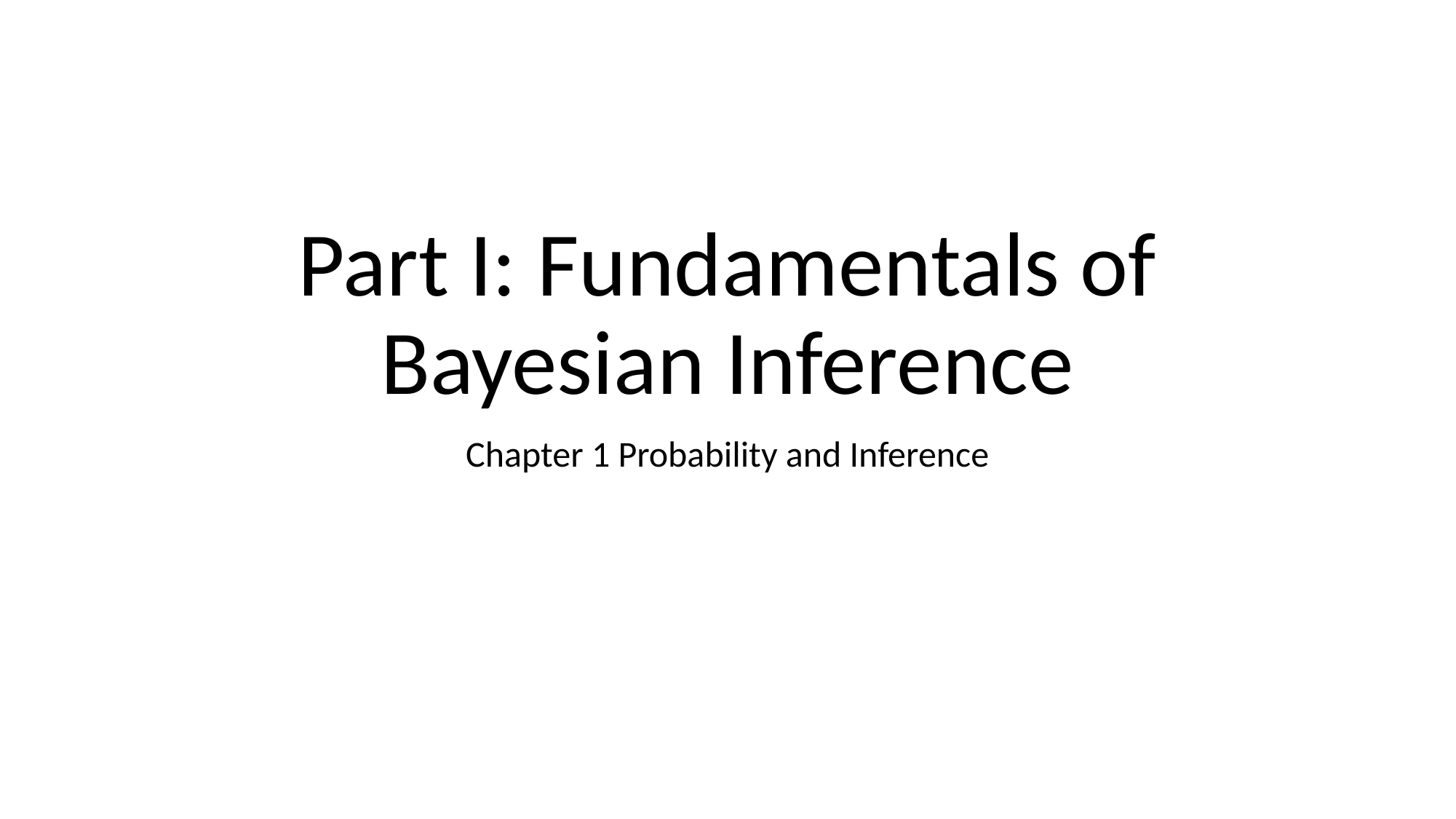

# Part I: Fundamentals of Bayesian Inference
Chapter 1 Probability and Inference